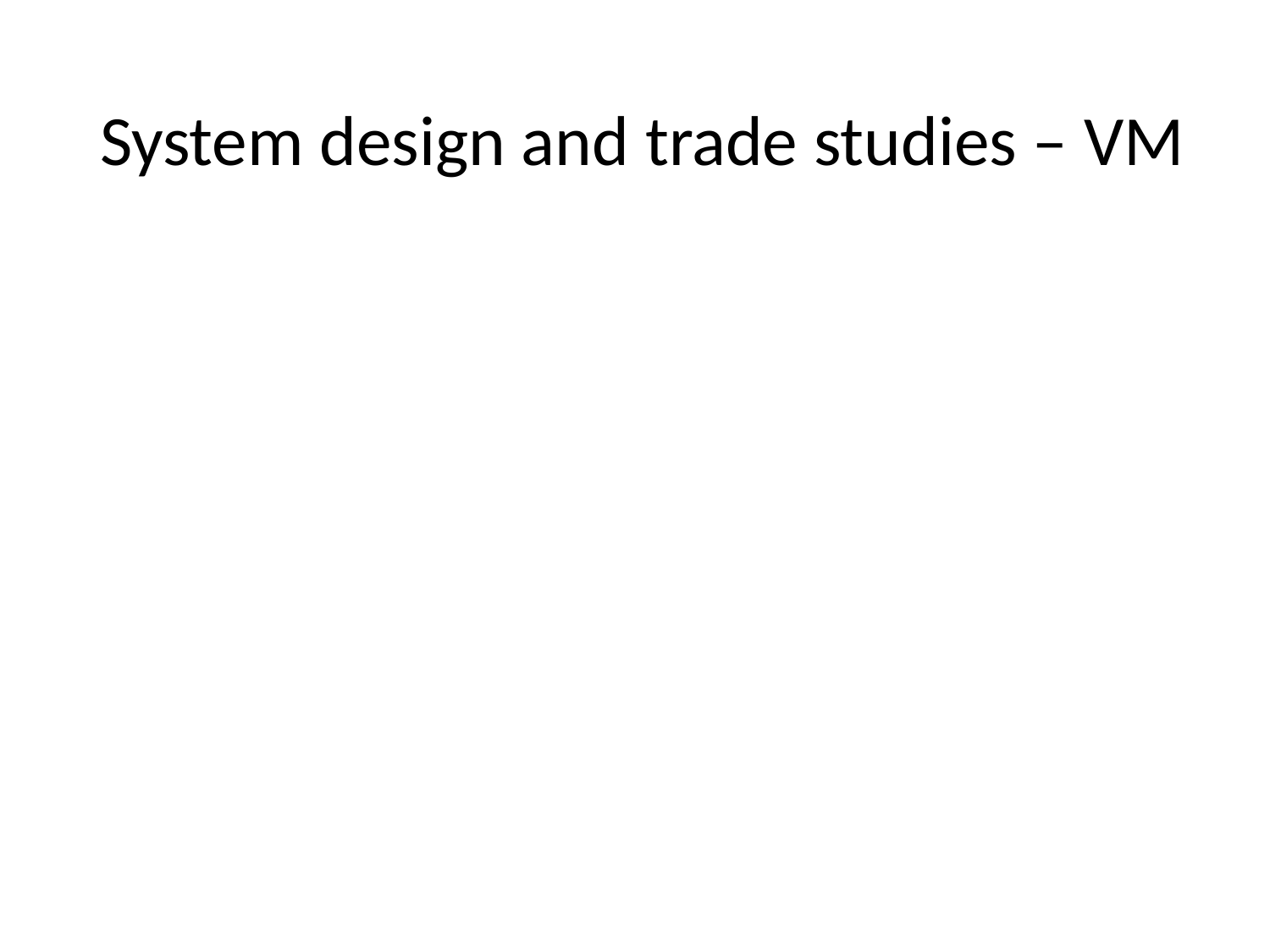

# System design and trade studies – VM